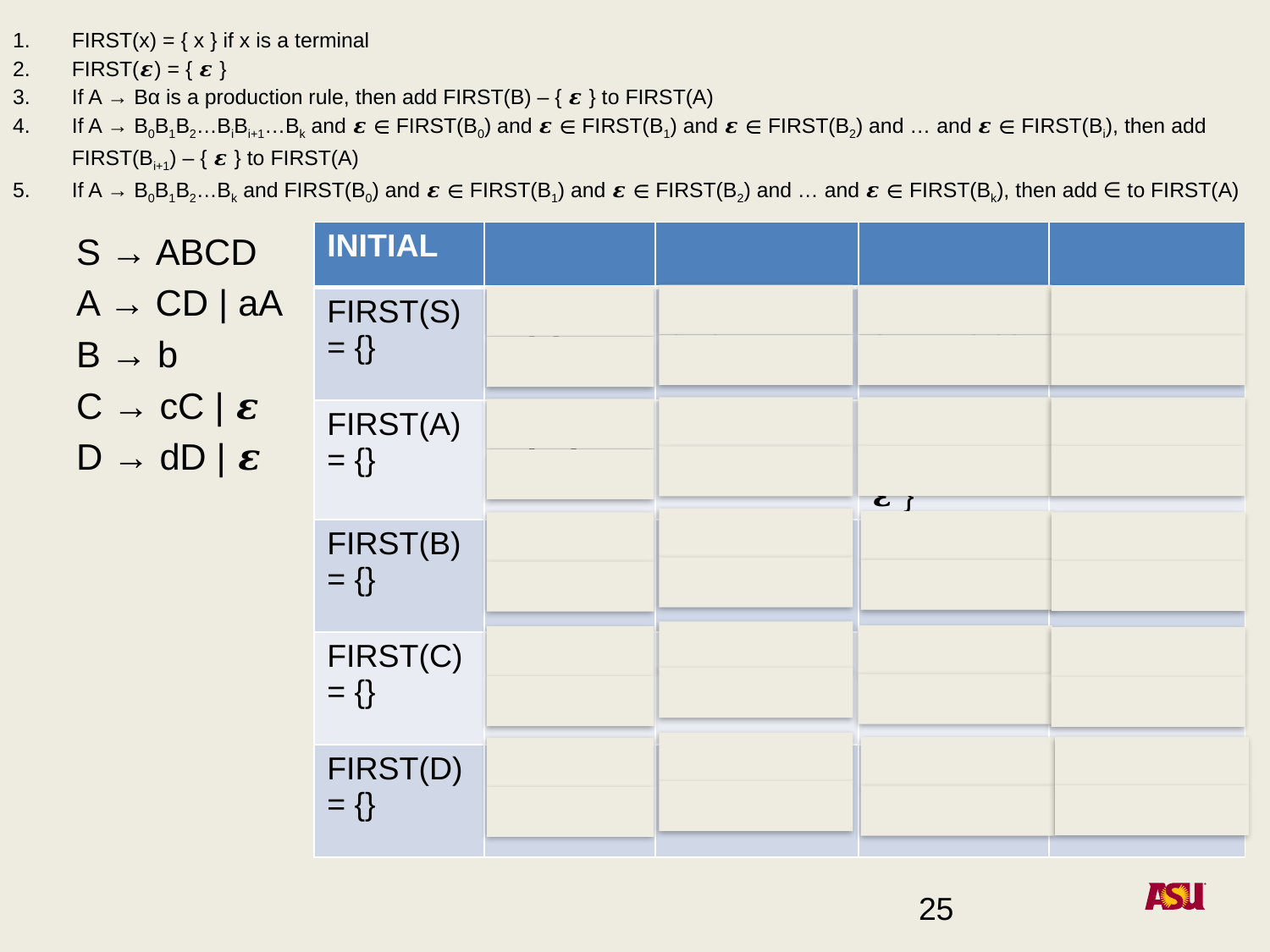

FIRST(x) = { x } if x is a terminal
FIRST(𝜺) = { 𝜺 }
If A → Bα is a production rule, then add FIRST(B) – { 𝜺 } to FIRST(A)
If A → B0B1B2…BiBi+1…Bk and 𝜺 ∈ FIRST(B0) and 𝜺 ∈ FIRST(B1) and 𝜺 ∈ FIRST(B2) and … and 𝜺 ∈ FIRST(Bi), then add FIRST(Bi+1) – { 𝜺 } to FIRST(A)
If A → B0B1B2…Bk and FIRST(B0) and 𝜺 ∈ FIRST(B1) and 𝜺 ∈ FIRST(B2) and … and 𝜺 ∈ FIRST(Bk), then add ∈ to FIRST(A)
S → ABCD
A → CD | aA
B → b
C → cC | 𝜺
D → dD | 𝜺

| INITIAL |  |  |  |  |
| --- | --- | --- | --- | --- |
| FIRST(S) = {} | FIRST(S) = { } | FIRST(S) = { a } | FIRST(S) = { a, c, d, b} | FIRST(S) = { a, c, d, b } |
| FIRST(A) = {} | FIRST(A) = { a } | FIRST(A) = { a, c, d, 𝜺 } | FIRST(A) = { a, c, d, 𝜺 } | FIRST(A) = { a, c, d, 𝜺 } |
| FIRST(B) = {} | FIRST(B) = { b } | FIRST(B) = { b } | FIRST(B) = { b } | FIRST(B) = { b } |
| FIRST(C) = {} | FIRST(C) = { c, 𝜺 } | FIRST(C) = { c, 𝜺 } | FIRST(C) = { c, 𝜺 } | FIRST(C) = { c, 𝜺 } |
| FIRST(D) = {} | FIRST(D) = { d, 𝜺 } | FIRST(D) = { d, 𝜺 } | FIRST(D) = { d, 𝜺 } | FIRST(D) = { d, 𝜺 } |

25